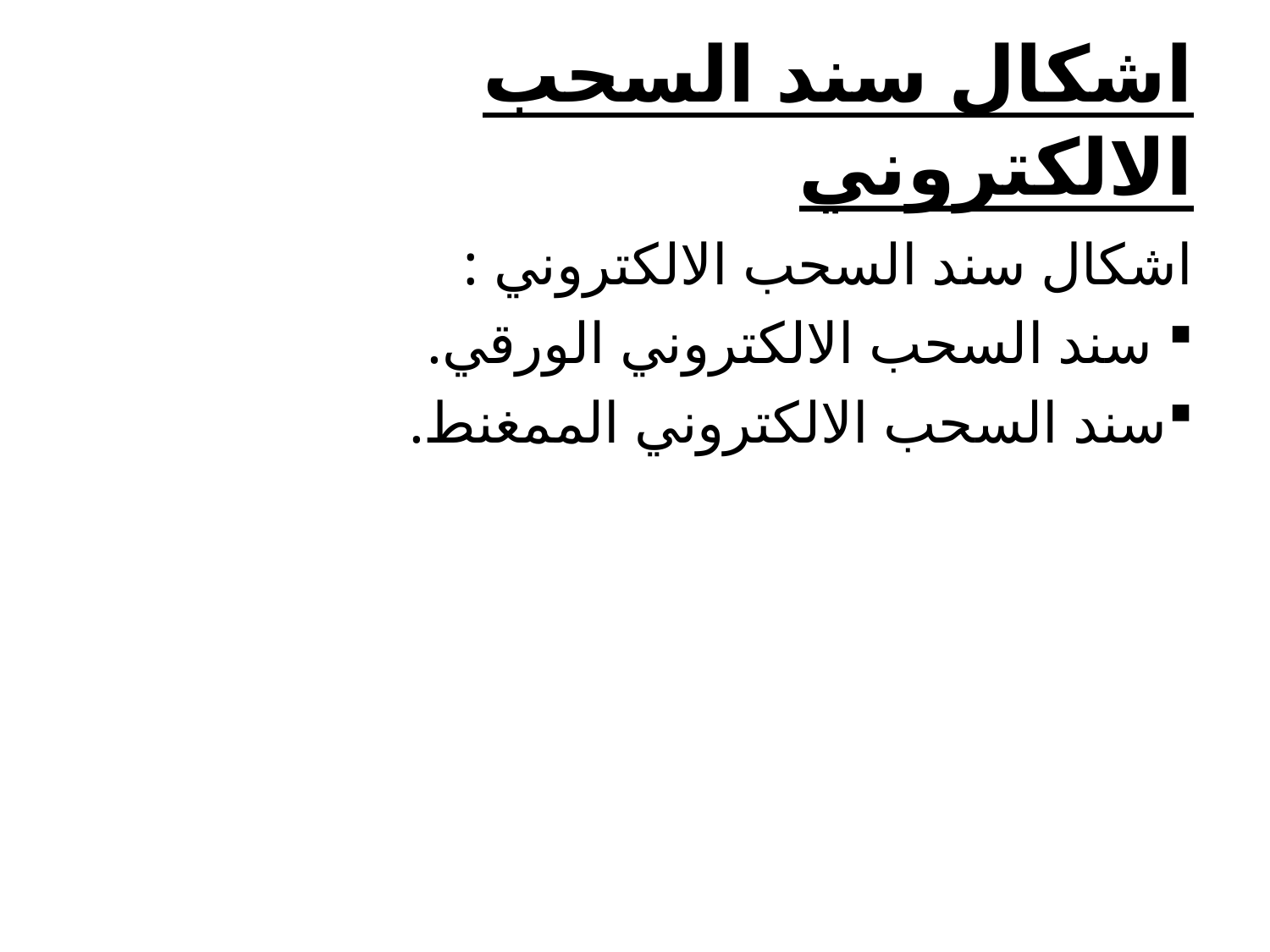

# اشكال سند السحب الالكتروني
اشكال سند السحب الالكتروني :
 سند السحب الالكتروني الورقي.
سند السحب الالكتروني الممغنط.